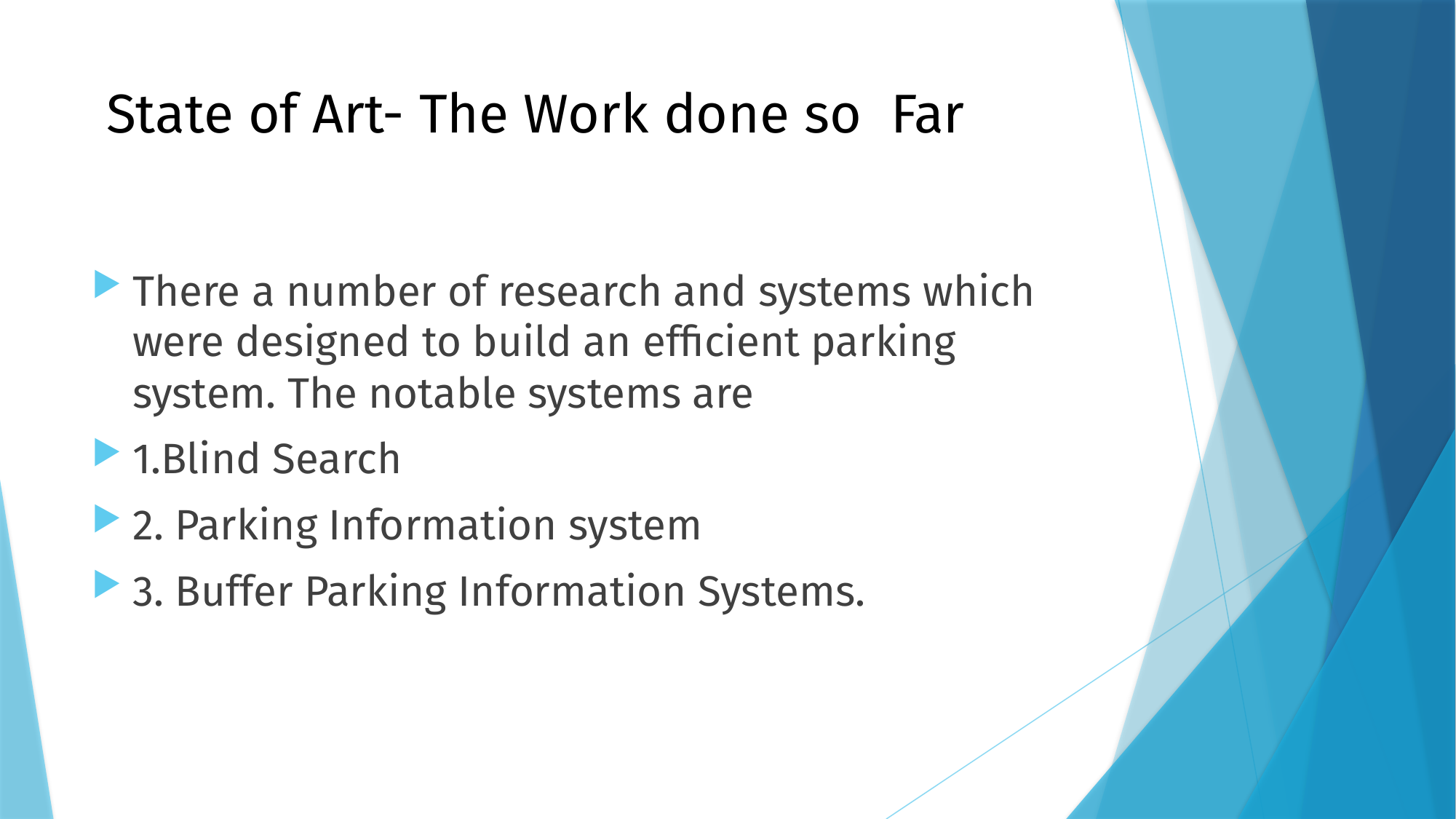

# State of Art- The Work done so  Far
There a number of research and systems which were designed to build an efficient parking system. The notable systems are
1.Blind Search
2. Parking Information system
3. Buffer Parking Information Systems.